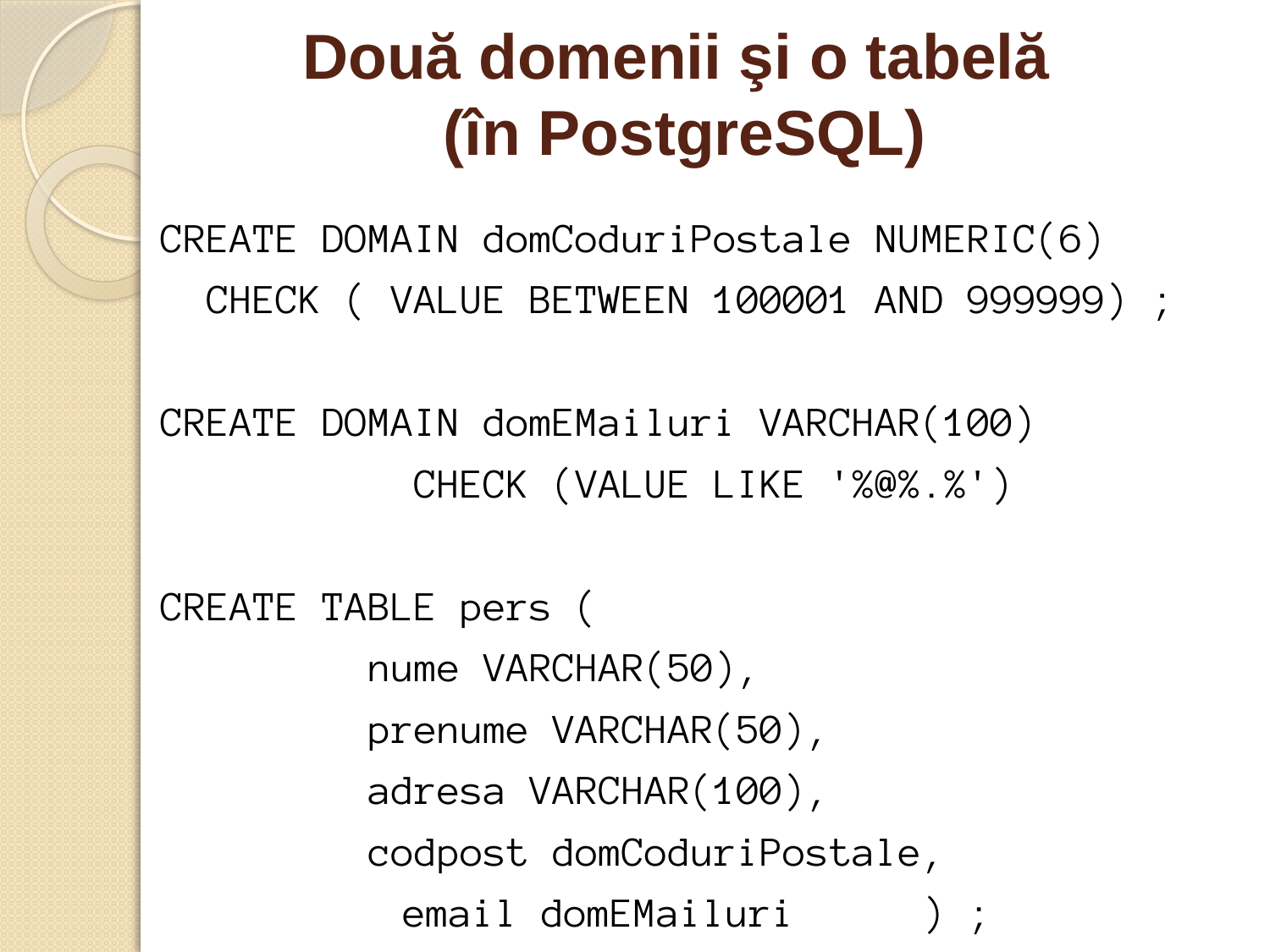

# Două domenii şi o tabelă (în PostgreSQL)
CREATE DOMAIN domCoduriPostale NUMERIC(6)
  CHECK ( VALUE BETWEEN 100001 AND 999999) ;

CREATE DOMAIN domEMailuri VARCHAR(100)
           CHECK (VALUE LIKE '%@%.%')

CREATE TABLE pers (
         nume VARCHAR(50),
         prenume VARCHAR(50),
         adresa VARCHAR(100),
         codpost domCoduriPostale,
	     email domEMailuri 	) ;